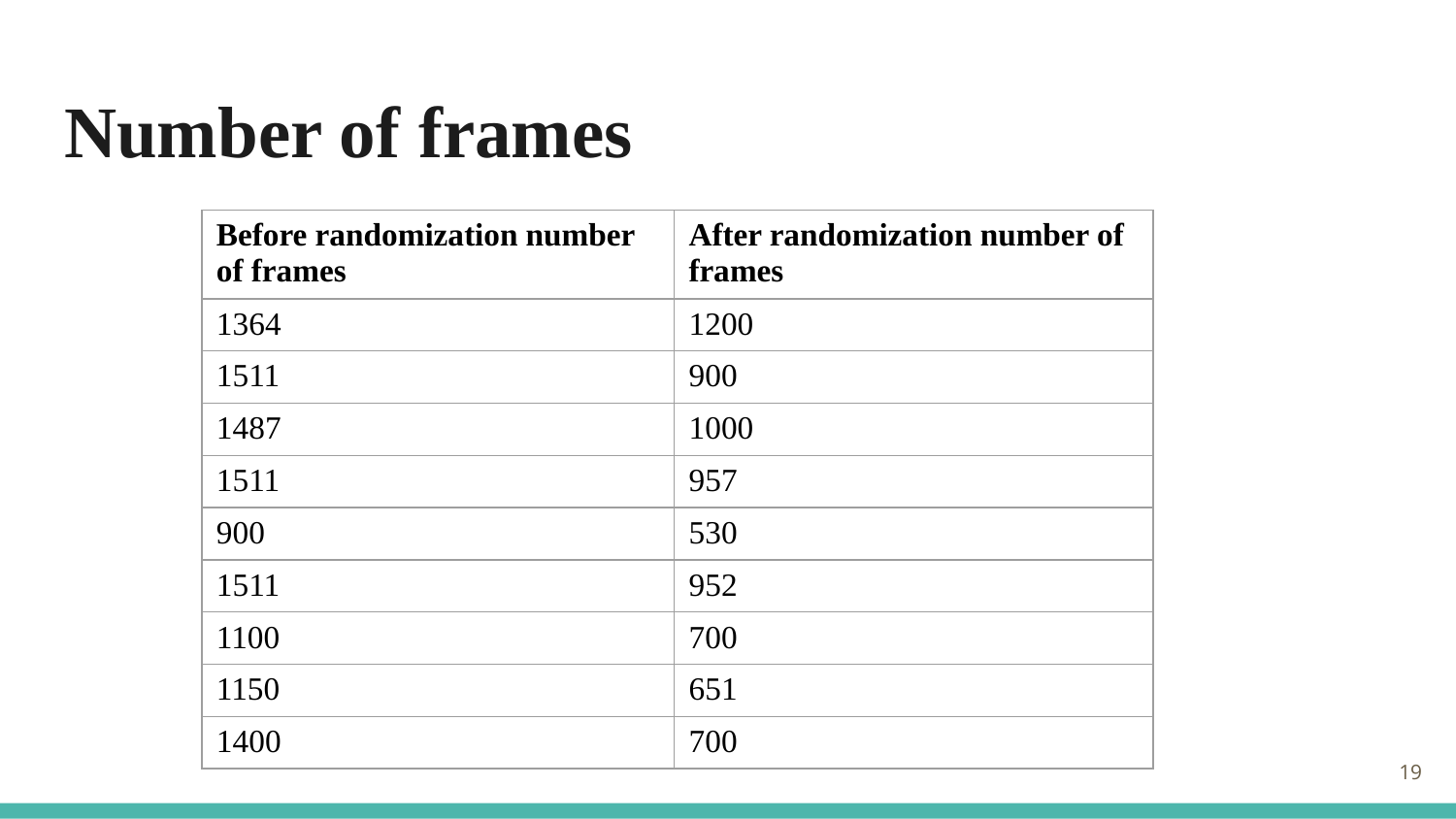

# Number of frames
| Before randomization number of frames | After randomization number of frames |
| --- | --- |
| 1364 | 1200 |
| 1511 | 900 |
| 1487 | 1000 |
| 1511 | 957 |
| 900 | 530 |
| 1511 | 952 |
| 1100 | 700 |
| 1150 | 651 |
| 1400 | 700 |
19